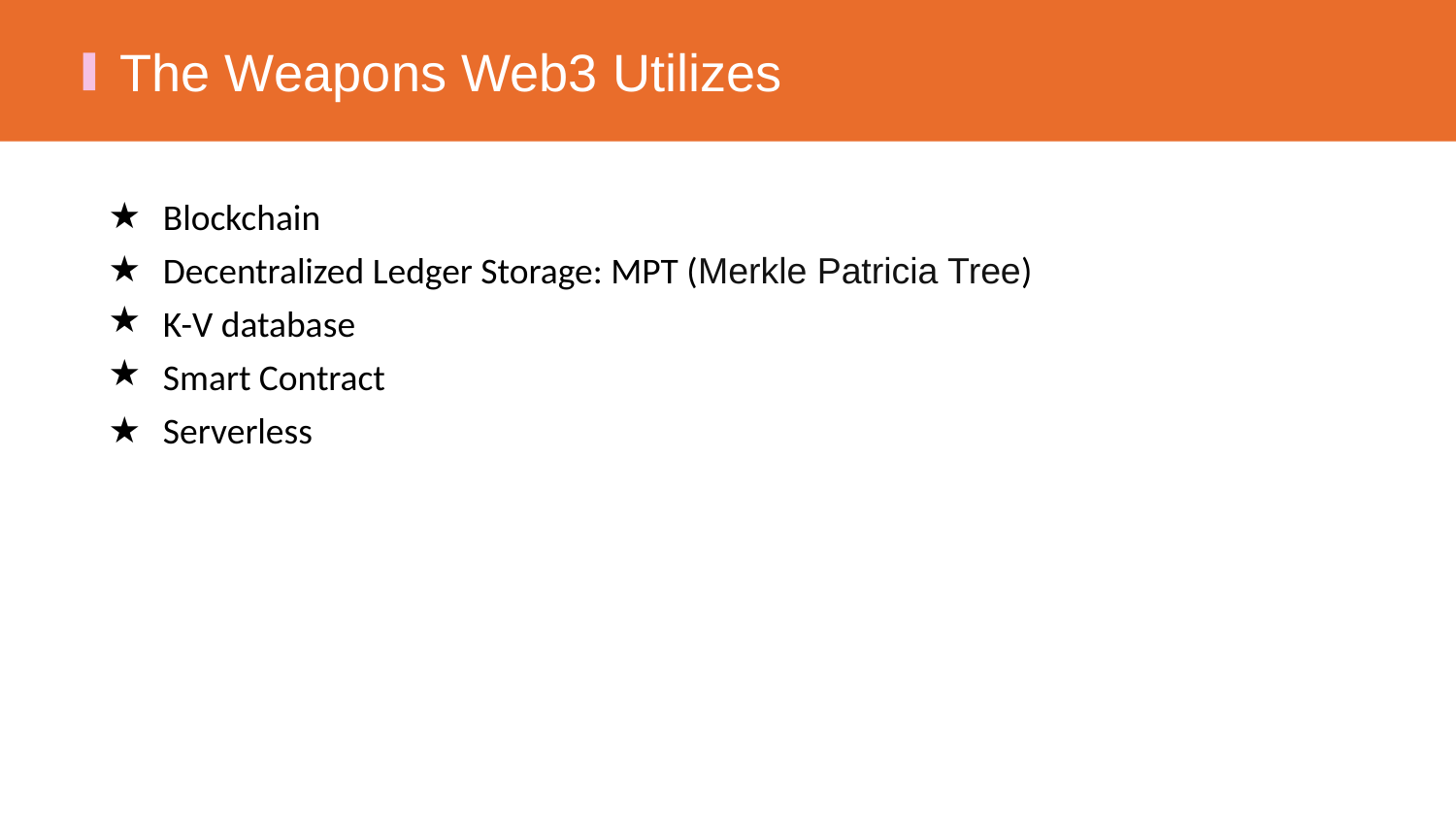

The Weapons Web3 Utilizes

Blockchain
Decentralized Ledger Storage: MPT (Merkle Patricia Tree)
K-V database
Smart Contract
Serverless